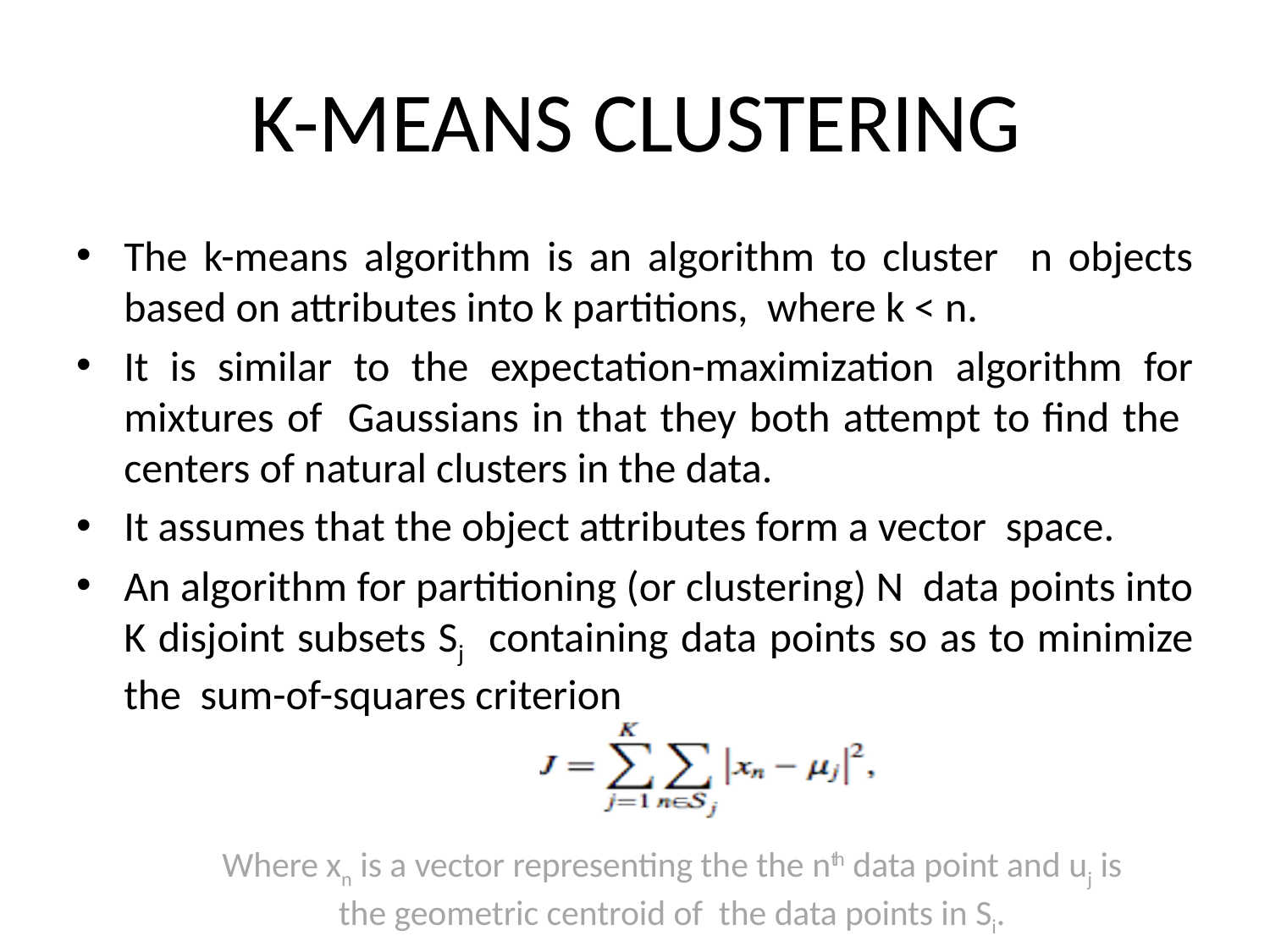

# K-MEANS CLUSTERING
The k-means algorithm is an algorithm to cluster  n objects based on attributes into k partitions,  where k < n.
It is similar to the expectation-maximization algorithm for mixtures of  Gaussians in that they both attempt to find the  centers of natural clusters in the data.
It assumes that the object attributes form a vector  space.
An algorithm for partitioning (or clustering) N  data points into K disjoint subsets Sj  containing data points so as to minimize the  sum-of-squares criterion

Where xn is a vector representing the the nth data point and uj is the geometric centroid of  the data points in Si.